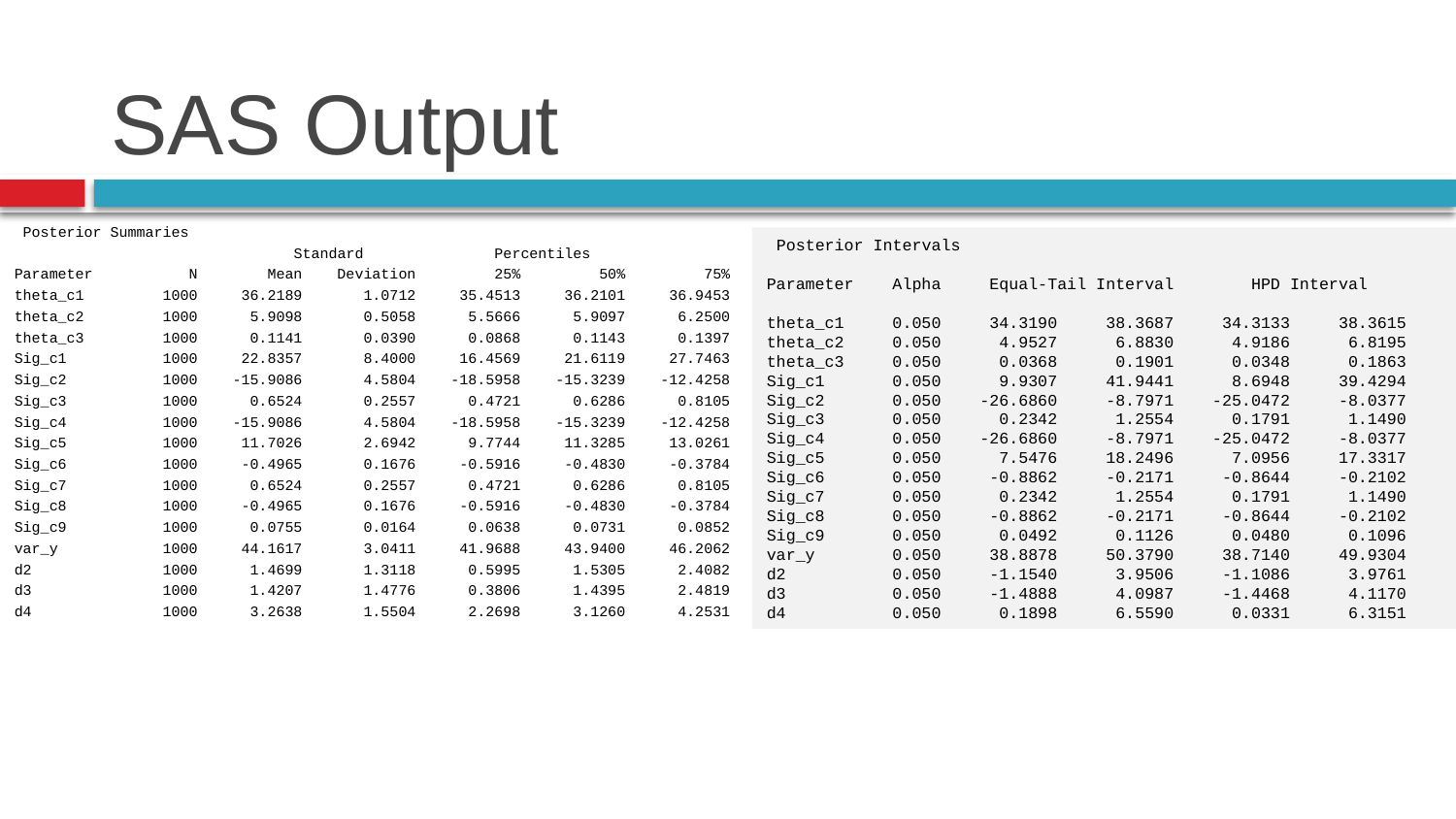

# SAS Output
 Posterior Summaries
                                Standard               Percentiles
Parameter           N        Mean    Deviation         25%         50%         75%
theta_c1         1000     36.2189       1.0712     35.4513     36.2101     36.9453
theta_c2         1000      5.9098       0.5058      5.5666      5.9097      6.2500
theta_c3         1000      0.1141       0.0390      0.0868      0.1143      0.1397
Sig_c1           1000     22.8357       8.4000     16.4569     21.6119     27.7463
Sig_c2           1000    -15.9086       4.5804    -18.5958    -15.3239    -12.4258
Sig_c3           1000      0.6524       0.2557      0.4721      0.6286      0.8105
Sig_c4           1000    -15.9086       4.5804    -18.5958    -15.3239    -12.4258
Sig_c5           1000     11.7026       2.6942      9.7744     11.3285     13.0261
Sig_c6           1000     -0.4965       0.1676     -0.5916     -0.4830     -0.3784
Sig_c7           1000      0.6524       0.2557      0.4721      0.6286      0.8105
Sig_c8           1000     -0.4965       0.1676     -0.5916     -0.4830     -0.3784
Sig_c9           1000      0.0755       0.0164      0.0638      0.0731      0.0852
var_y            1000     44.1617       3.0411     41.9688     43.9400     46.2062
d2               1000      1.4699       1.3118      0.5995      1.5305      2.4082
d3               1000      1.4207       1.4776      0.3806      1.4395      2.4819
d4               1000      3.2638       1.5504      2.2698      3.1260      4.2531
 Posterior Intervals

Parameter    Alpha     Equal-Tail Interval        HPD Interval

theta_c1     0.050     34.3190     38.3687     34.3133     38.3615
theta_c2     0.050      4.9527      6.8830      4.9186      6.8195
theta_c3     0.050      0.0368      0.1901      0.0348      0.1863
Sig_c1       0.050      9.9307     41.9441      8.6948     39.4294
Sig_c2       0.050    -26.6860     -8.7971    -25.0472     -8.0377
Sig_c3       0.050      0.2342      1.2554      0.1791      1.1490
Sig_c4       0.050    -26.6860     -8.7971    -25.0472     -8.0377
Sig_c5       0.050      7.5476     18.2496      7.0956     17.3317
Sig_c6       0.050     -0.8862     -0.2171     -0.8644     -0.2102
Sig_c7       0.050      0.2342      1.2554      0.1791      1.1490
Sig_c8       0.050     -0.8862     -0.2171     -0.8644     -0.2102
Sig_c9       0.050      0.0492      0.1126      0.0480      0.1096
var_y        0.050     38.8878     50.3790     38.7140     49.9304
d2           0.050     -1.1540      3.9506     -1.1086      3.9761
d3           0.050     -1.4888      4.0987     -1.4468      4.1170
d4           0.050      0.1898      6.5590      0.0331      6.3151